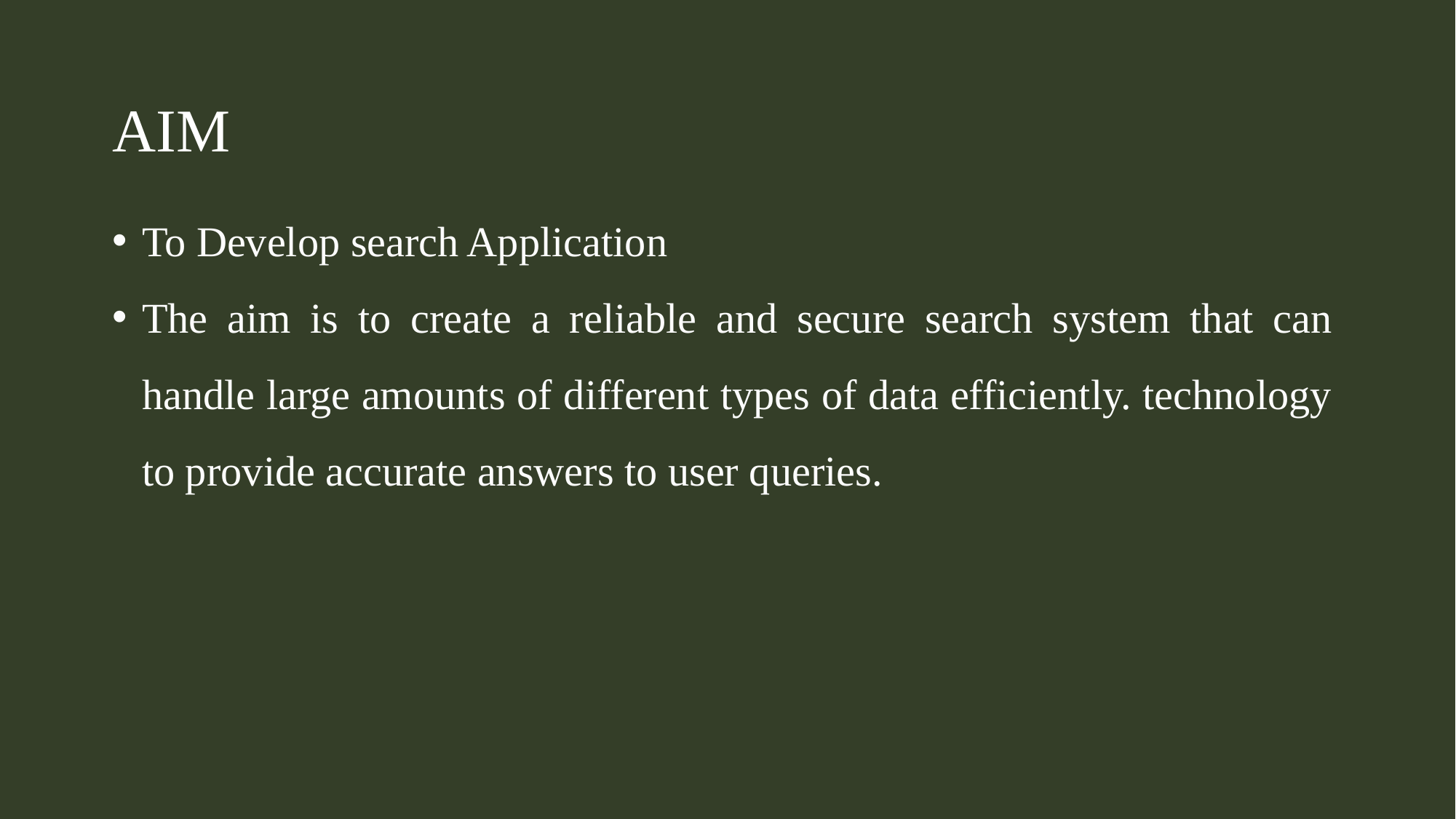

AIM
To Develop search Application
The aim is to create a reliable and secure search system that can handle large amounts of different types of data efficiently. technology to provide accurate answers to user queries.